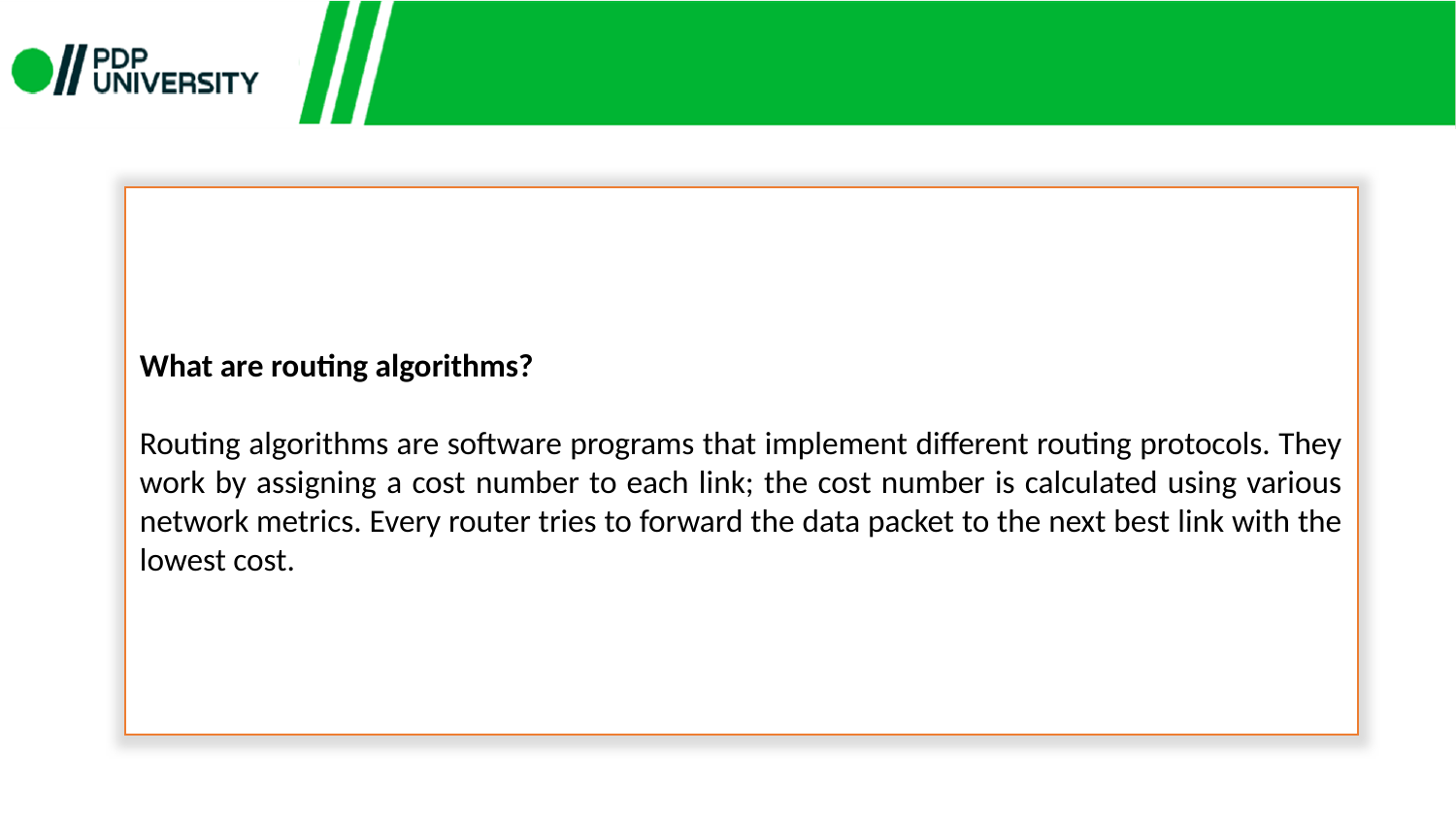

What are routing algorithms?

Routing algorithms are software programs that implement different routing protocols. They work by assigning a cost number to each link; the cost number is calculated using various network metrics. Every router tries to forward the data packet to the next best link with the lowest cost.